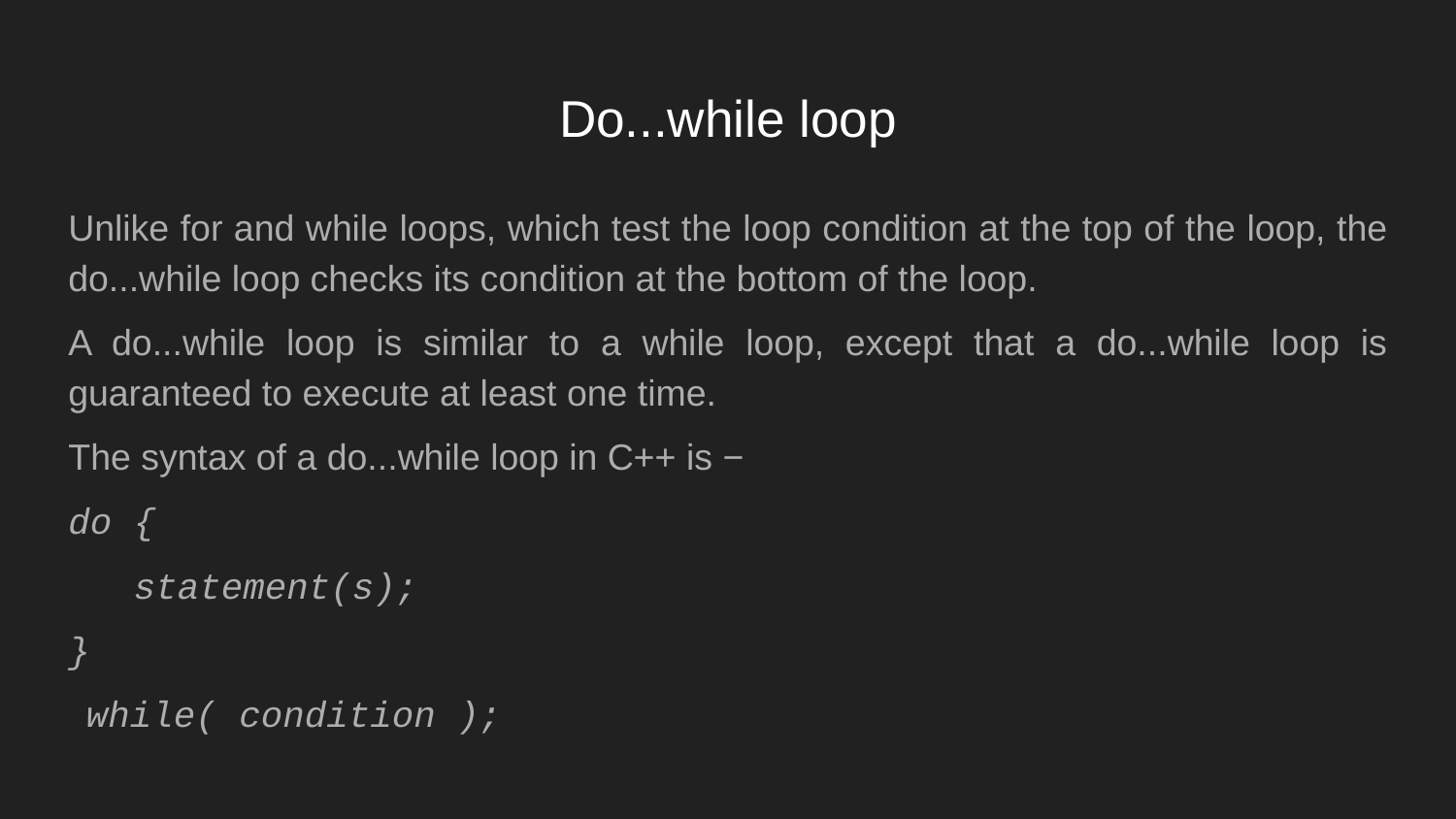

# Do...while loop
Unlike for and while loops, which test the loop condition at the top of the loop, the do...while loop checks its condition at the bottom of the loop.
A do...while loop is similar to a while loop, except that a do...while loop is guaranteed to execute at least one time.
The syntax of a do...while loop in C++ is −
do {
   statement(s);
}
while( condition );